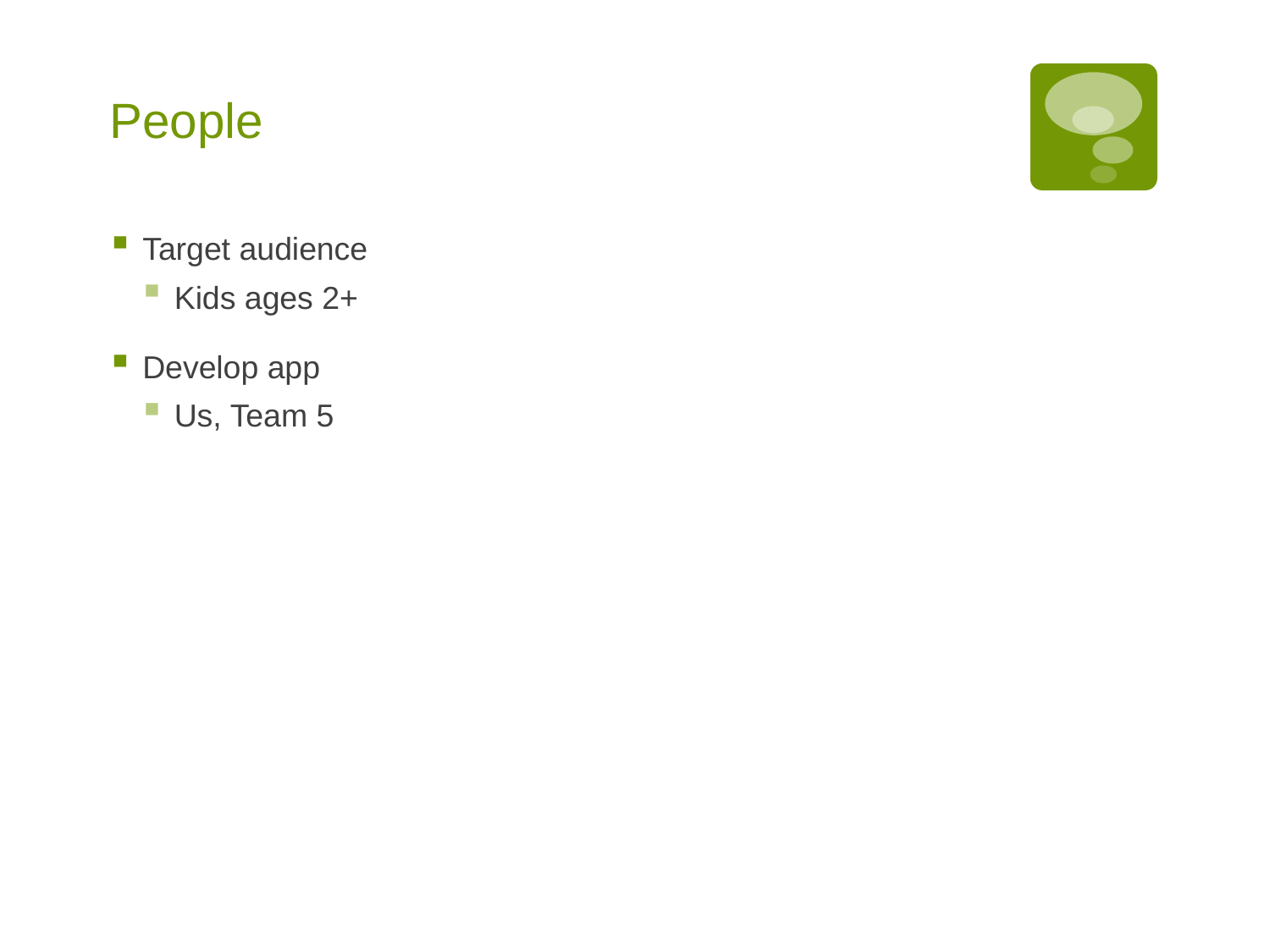

# People
Target audience
Kids ages 2+
Develop app
Us, Team 5